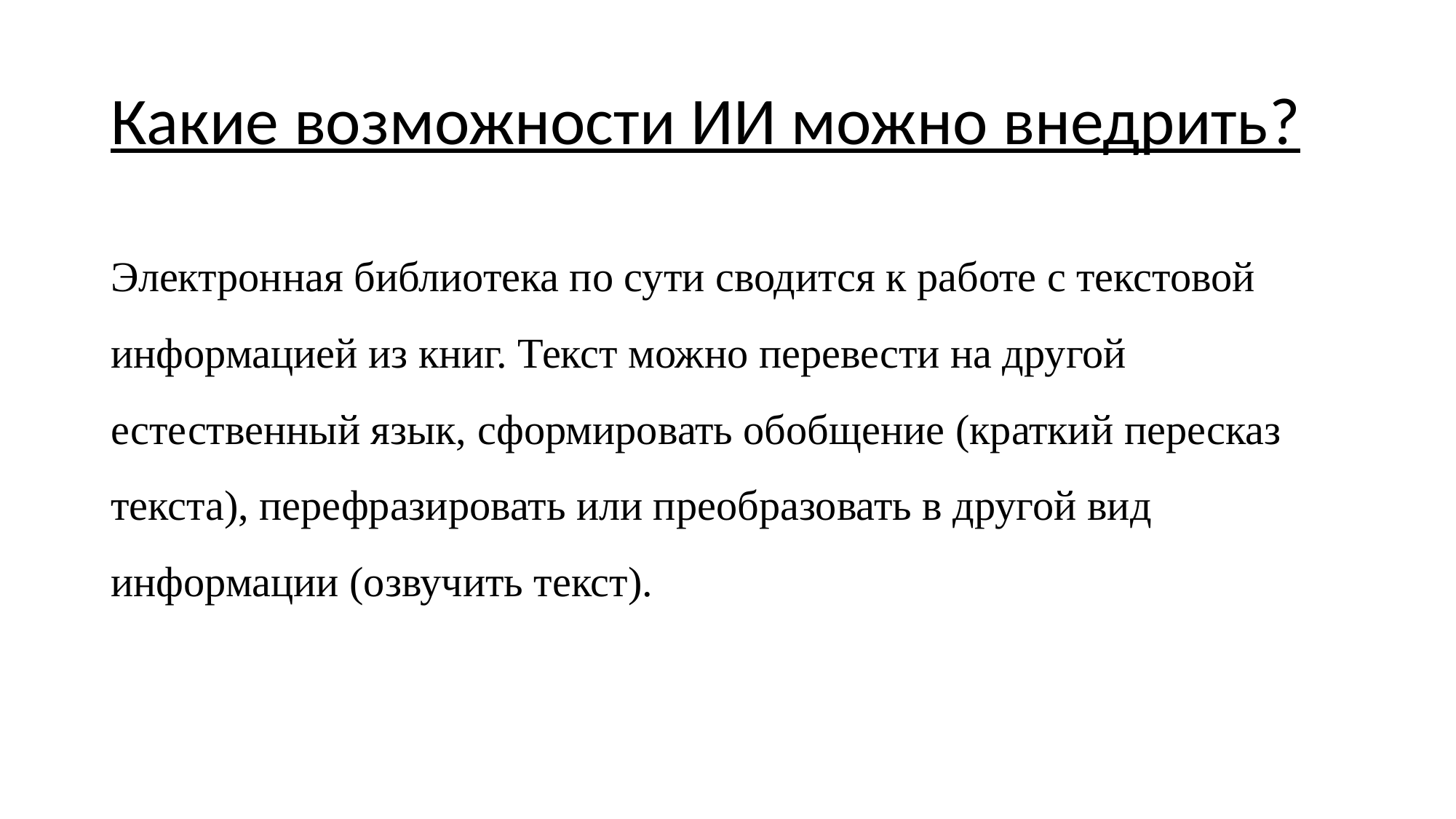

# Какие возможности ИИ можно внедрить?
Электронная библиотека по сути сводится к работе с текстовой информацией из книг. Текст можно перевести на другой естественный язык, сформировать обобщение (краткий пересказ текста), перефразировать или преобразовать в другой вид информации (озвучить текст).